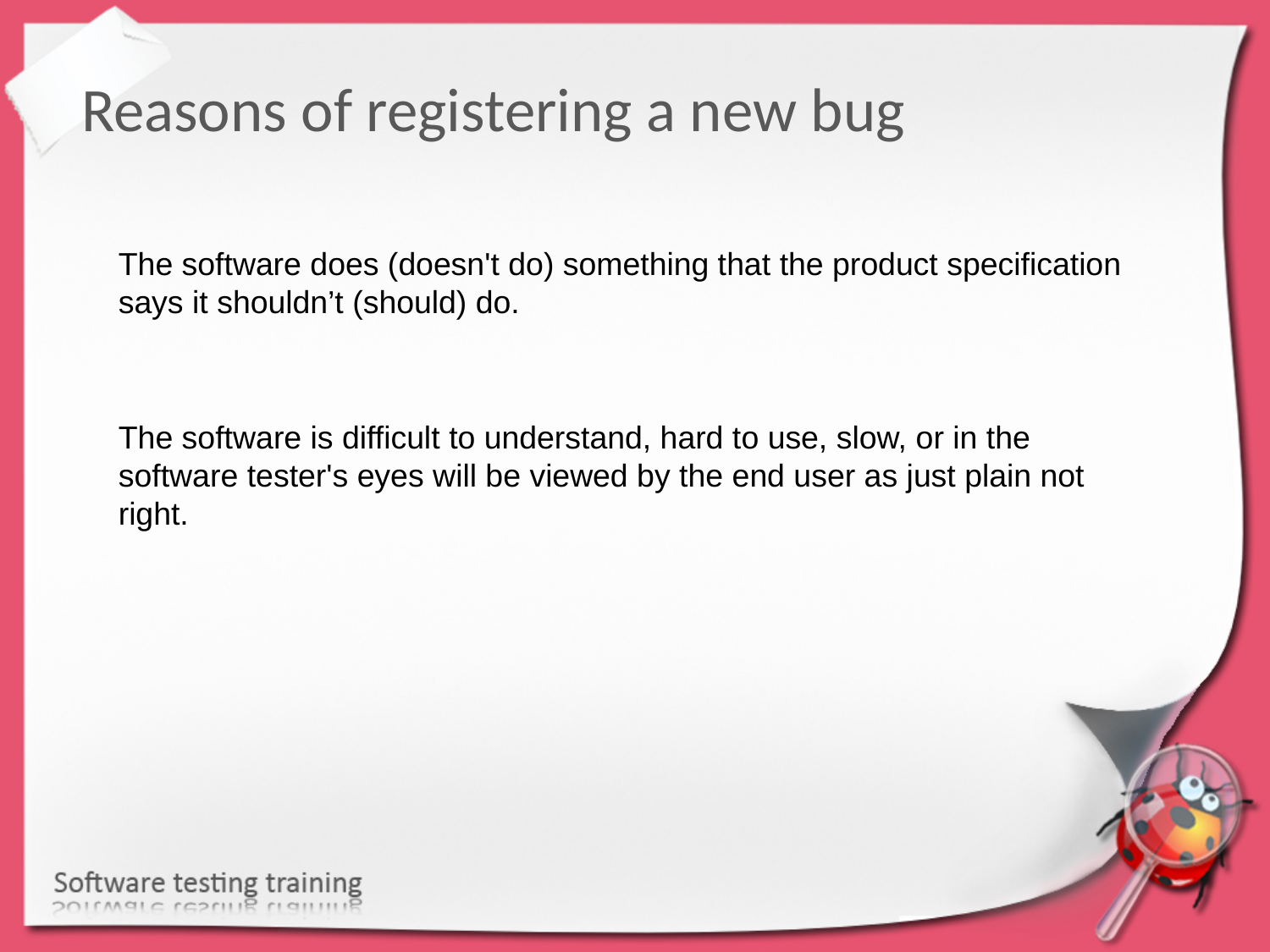

Reasons of registering a new bug
The software does (doesn't do) something that the product specification says it shouldn’t (should) do.
The software is difficult to understand, hard to use, slow, or in the software tester's eyes will be viewed by the end user as just plain not right.